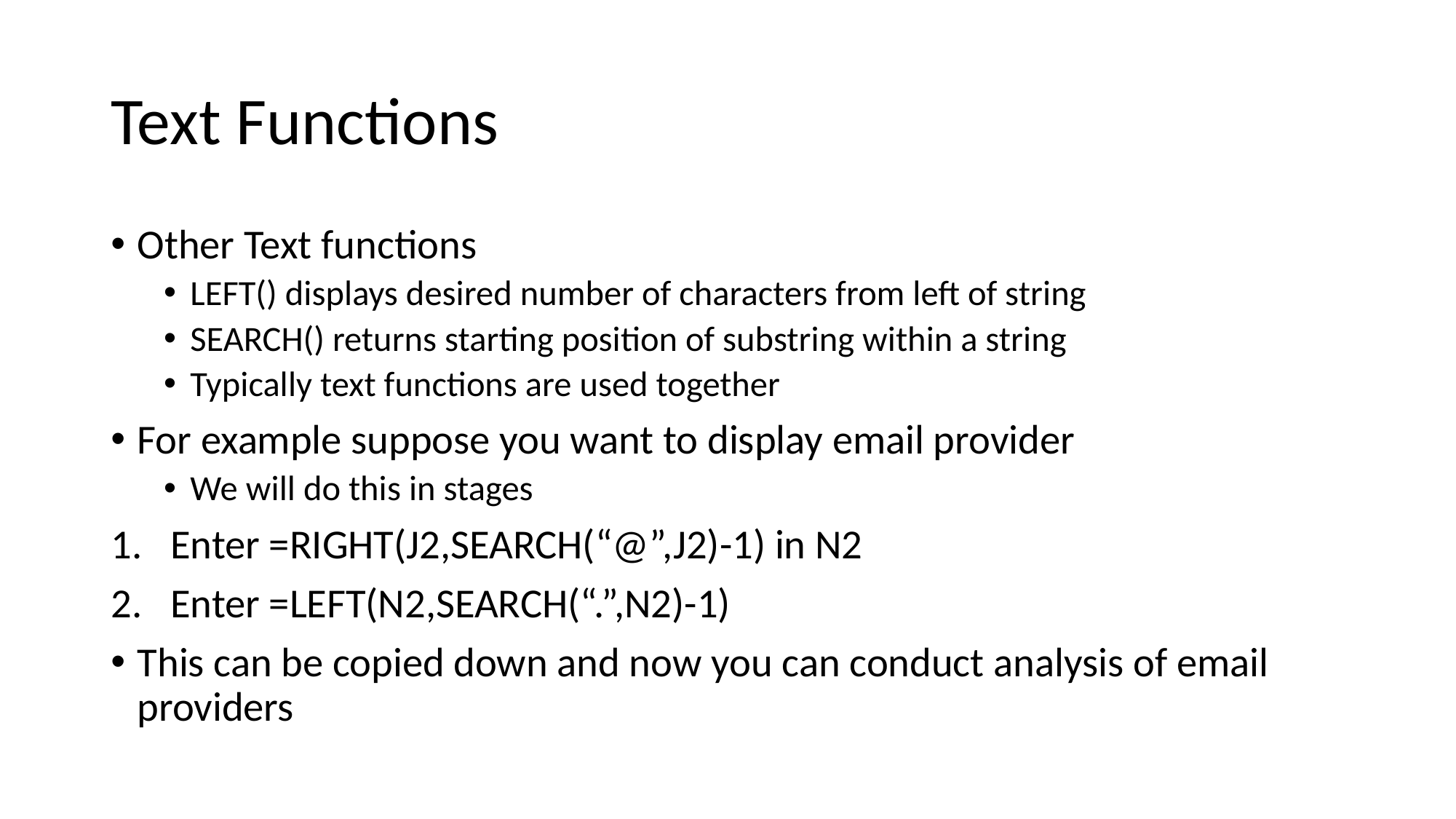

# Text Functions
Other Text functions
LEFT() displays desired number of characters from left of string
SEARCH() returns starting position of substring within a string
Typically text functions are used together
For example suppose you want to display email provider
We will do this in stages
Enter =RIGHT(J2,SEARCH(“@”,J2)-1) in N2
Enter =LEFT(N2,SEARCH(“.”,N2)-1)
This can be copied down and now you can conduct analysis of email providers